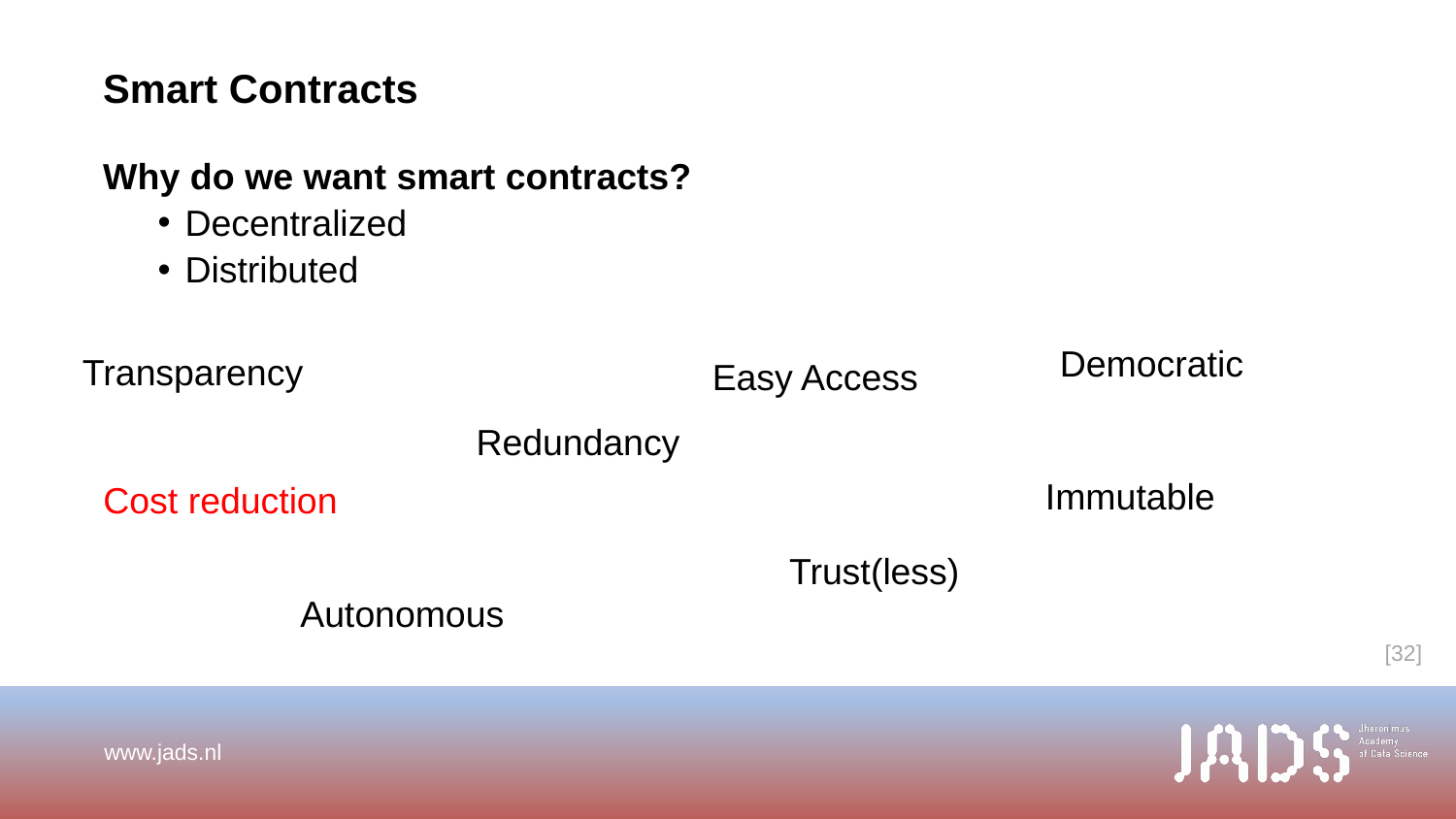

# Smart Contracts
Why do we want smart contracts?
Decentralized
Distributed

Democratic
Transparency
Easy Access
Redundancy
Immutable
Cost reduction
Trust(less)
Autonomous
[32]